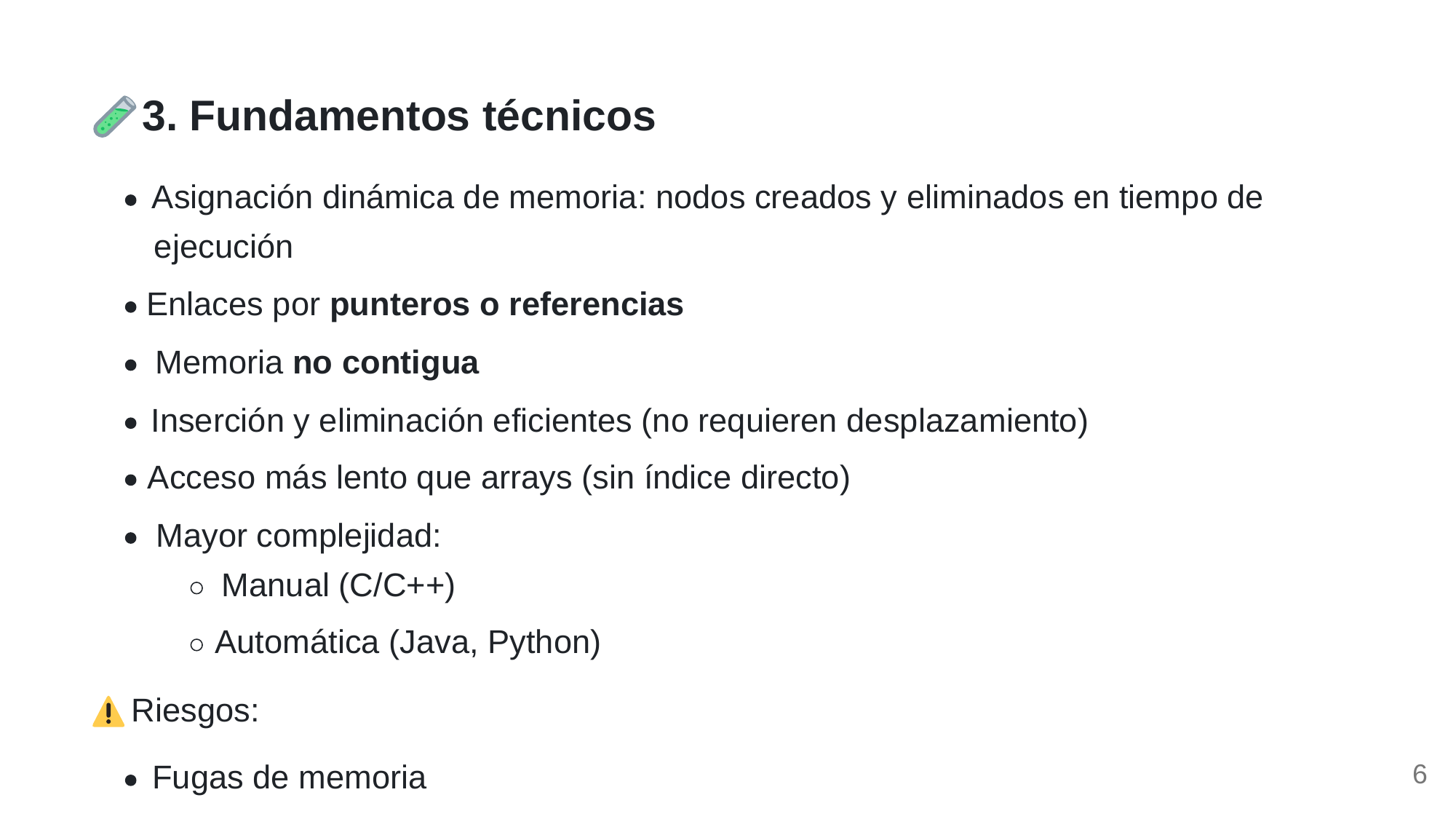

3. Fundamentos técnicos

Asignación dinámica de memoria: nodos creados y eliminados en tiempo de

ejecución
Enlaces por punteros o referencias

Memoria no contigua

Inserción y eliminación eficientes (no requieren desplazamiento)

Acceso más lento que arrays (sin índice directo)

Mayor complejidad:

Manual (C/C++)

Automática (Java, Python)

 Riesgos:

Fugas de memoria
6